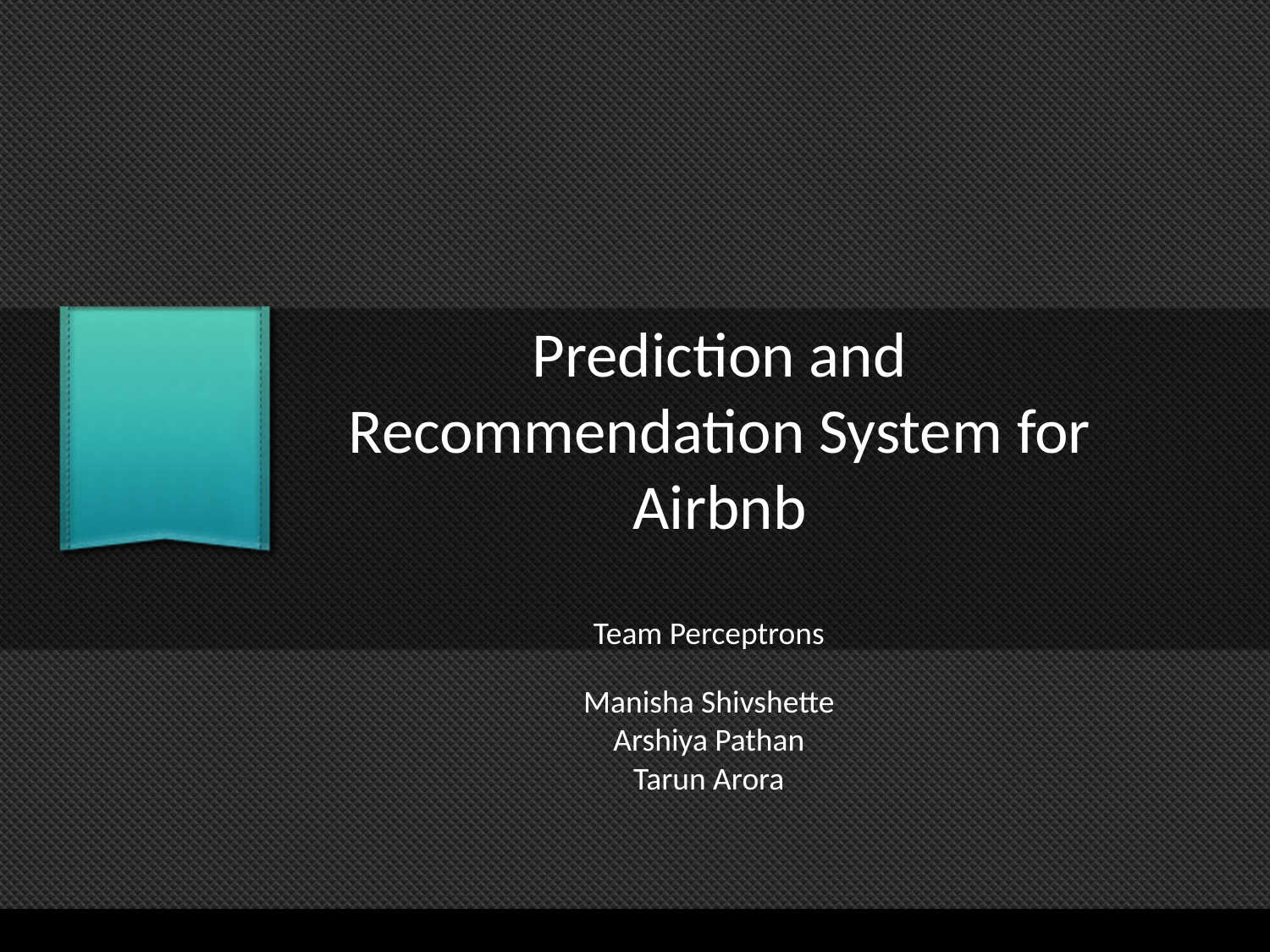

# Prediction and Recommendation System for Airbnb
Team Perceptrons

Manisha Shivshette
Arshiya Pathan
Tarun Arora